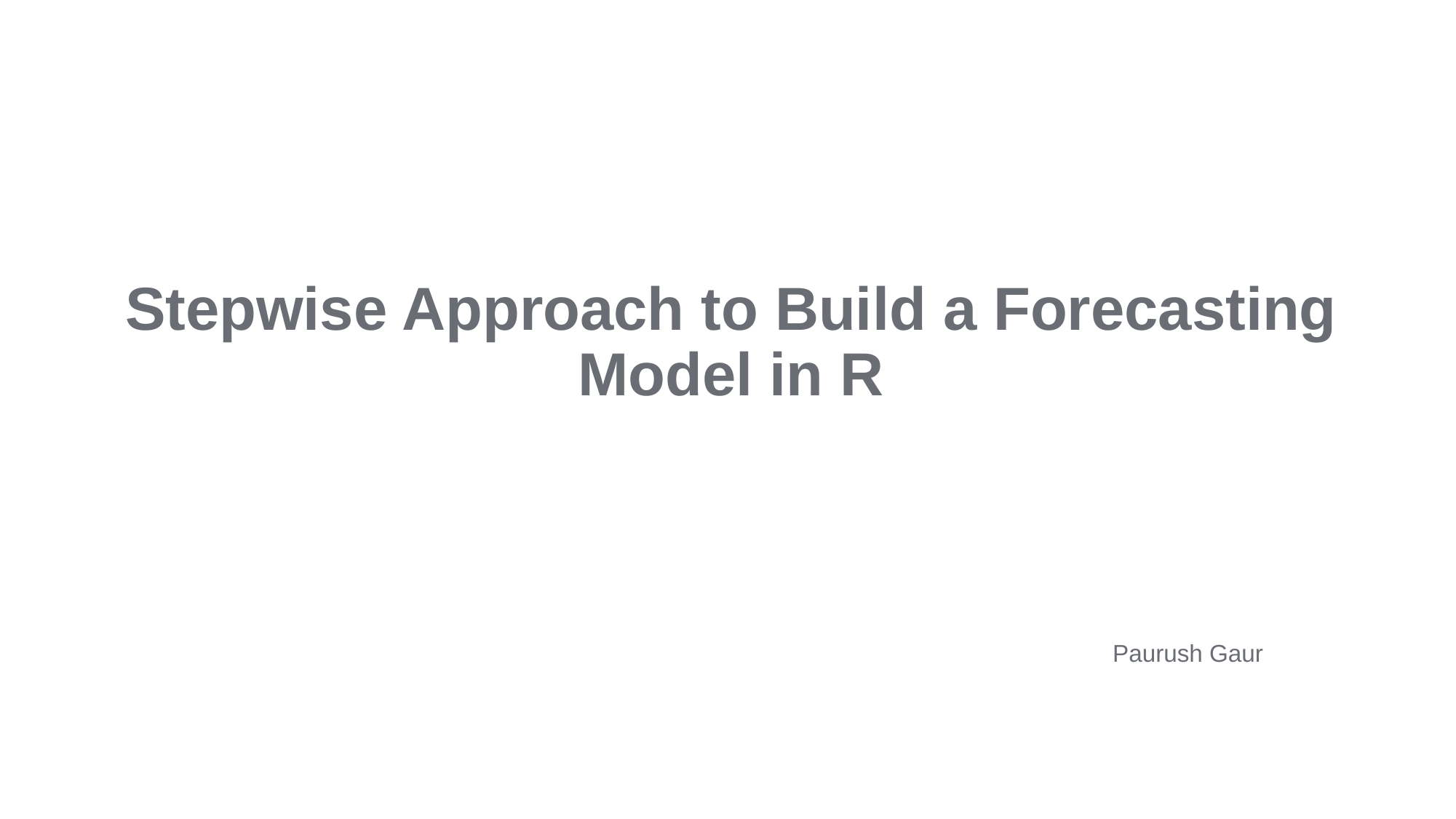

Stepwise Approach to Build a Forecasting Model in R
Paurush Gaur